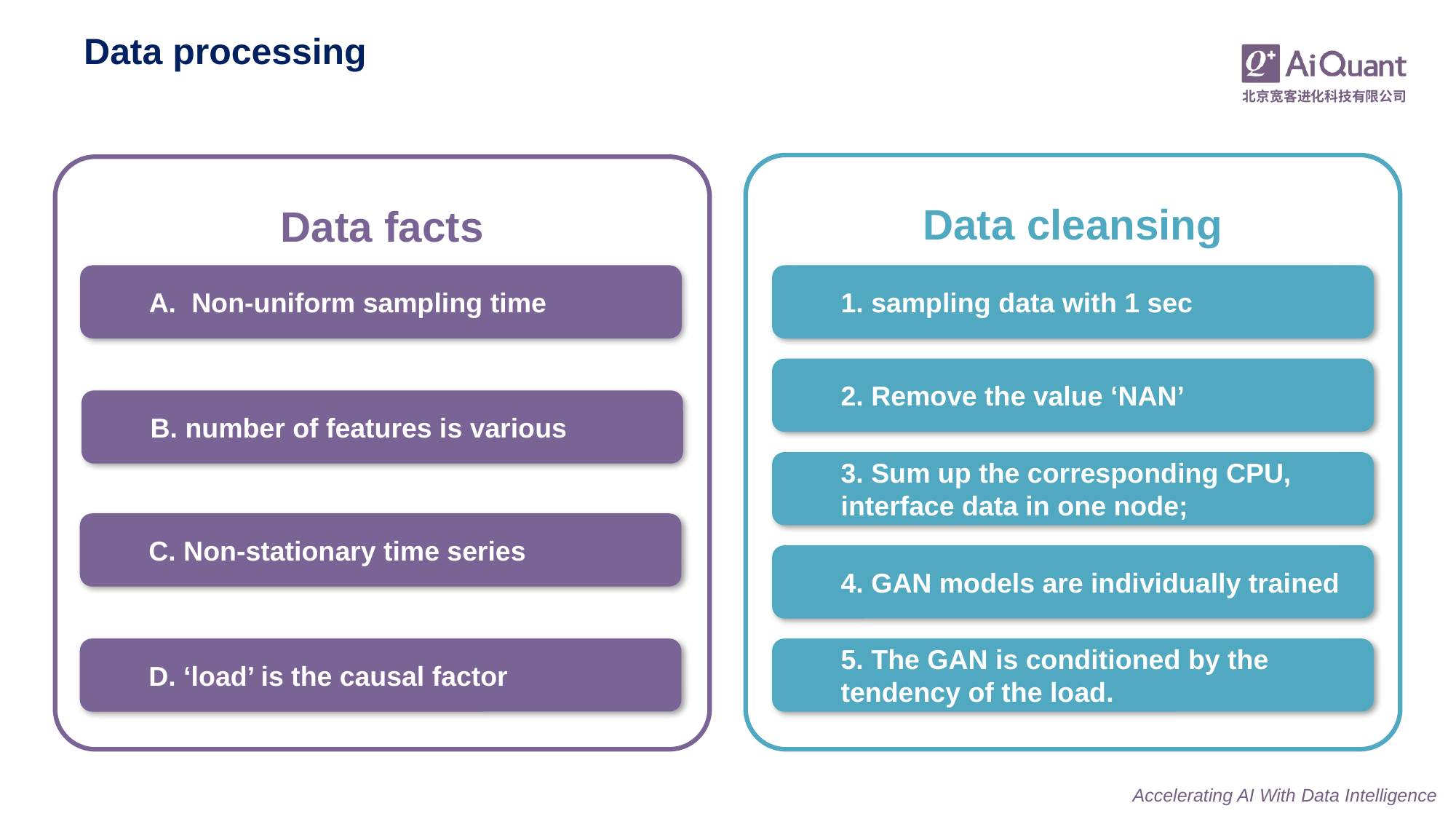

Data processing
Data cleansing

1. sampling data with 1 sec
2. Remove the value ‘NAN’
3. Sum up the corresponding CPU, interface data in one node;
4. GAN models are individually trained
5. The GAN is conditioned by the tendency of the load.
Data facts
A.  Non-uniform sampling time
B. number of features is various
C. Non-stationary time series
D. ‘load’ is the causal factor